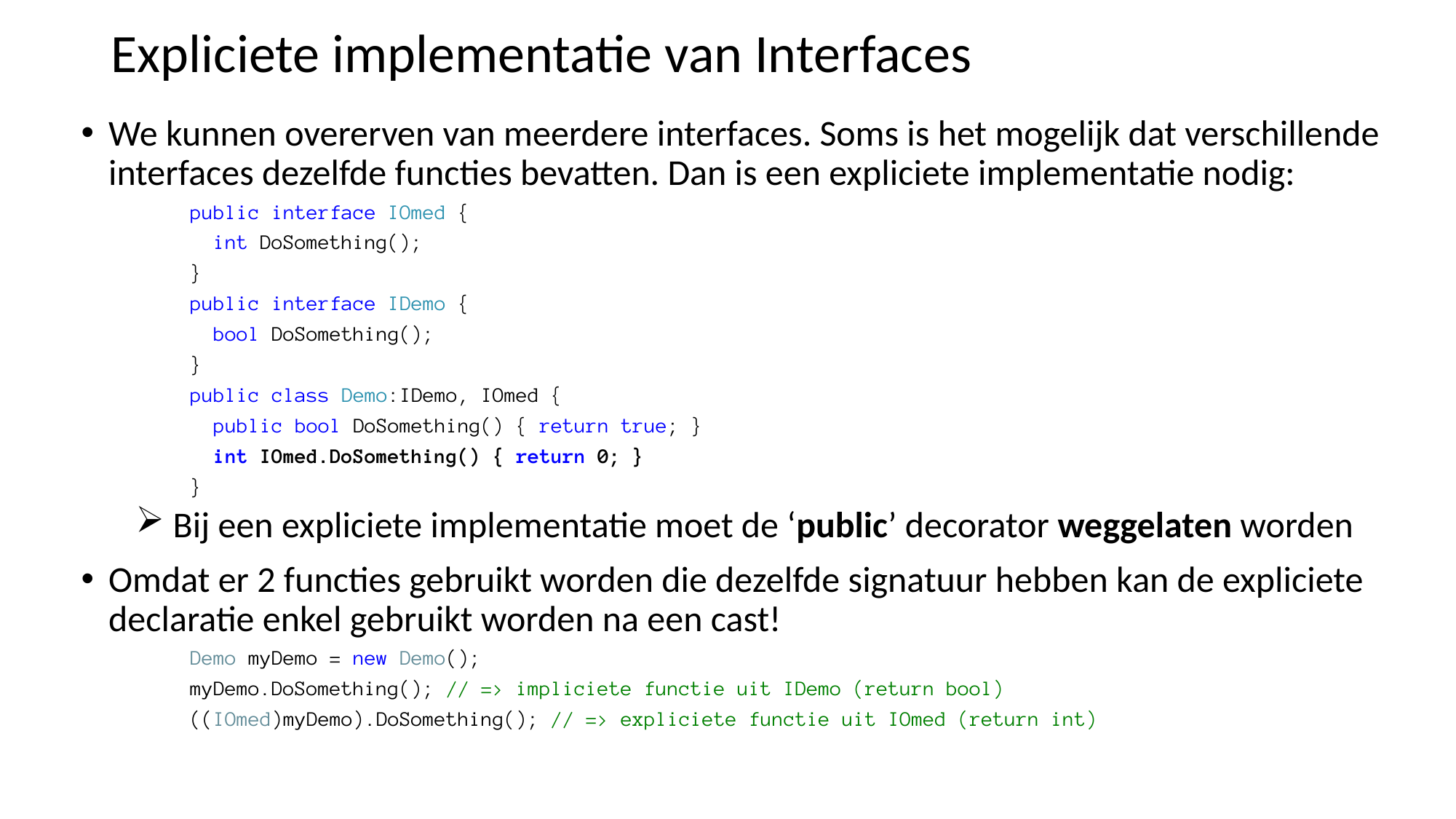

# Expliciete implementatie van Interfaces
We kunnen overerven van meerdere interfaces. Soms is het mogelijk dat verschillende interfaces dezelfde functies bevatten. Dan is een expliciete implementatie nodig:
public interface IOmed {
  int DoSomething();
}
public interface IDemo {
  bool DoSomething();
}
public class Demo:IDemo, IOmed {
  public bool DoSomething() { return true; }
  int IOmed.DoSomething() { return 0; }
}
 Bij een expliciete implementatie moet de ‘public’ decorator weggelaten worden
Omdat er 2 functies gebruikt worden die dezelfde signatuur hebben kan de expliciete declaratie enkel gebruikt worden na een cast!
Demo myDemo = new Demo();
myDemo.DoSomething(); // => impliciete functie uit IDemo (return bool)
((IOmed)myDemo).DoSomething(); // => expliciete functie uit IOmed (return int)